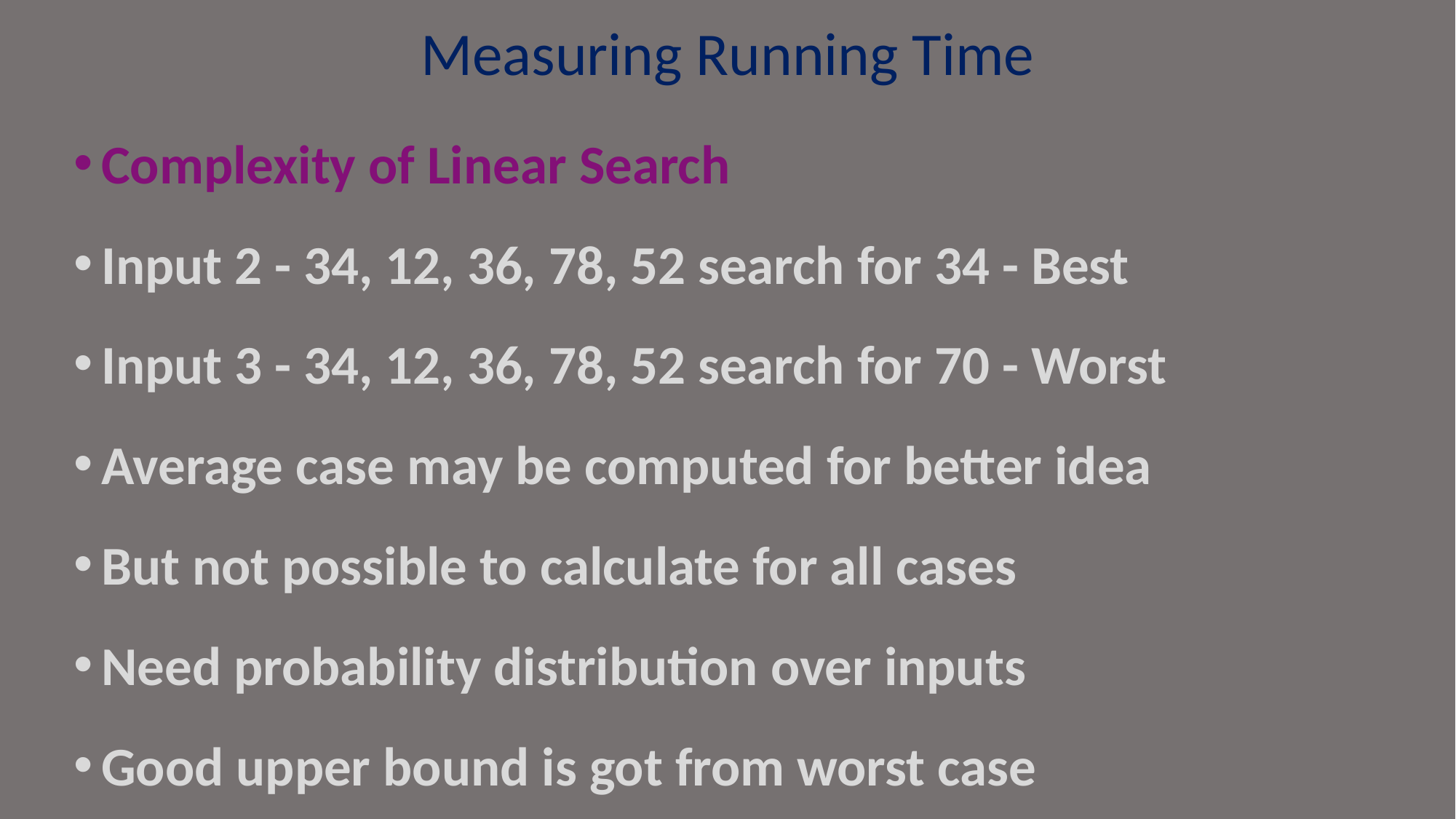

# Measuring Running Time
Complexity of Linear Search
Input 2 - 34, 12, 36, 78, 52 search for 34 - Best
Input 3 - 34, 12, 36, 78, 52 search for 70 - Worst
Average case may be computed for better idea
But not possible to calculate for all cases
Need probability distribution over inputs
Good upper bound is got from worst case